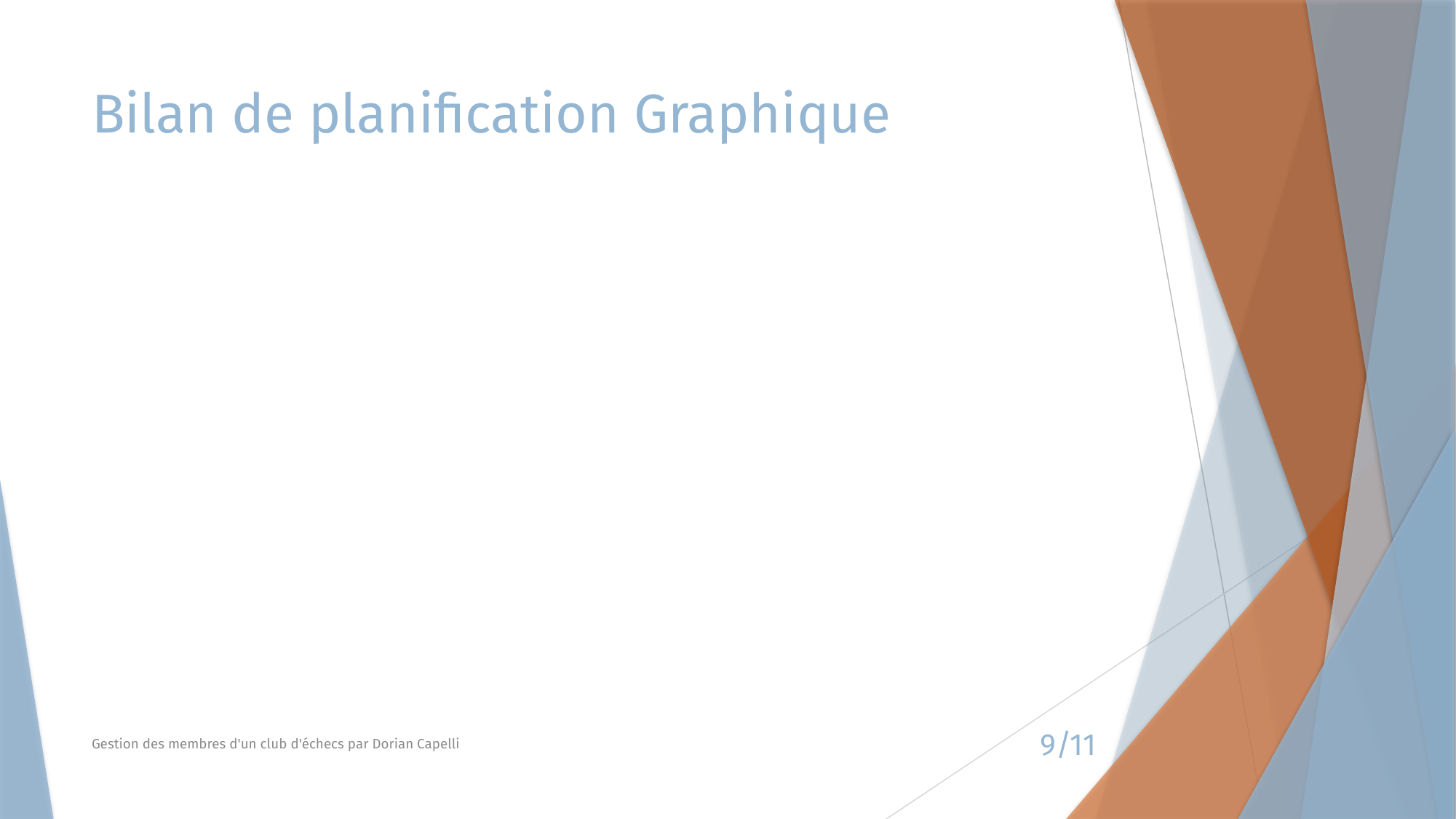

# Bilan de planification Graphique

Gestion des membres d'un club d'échecs par Dorian Capelli
9/11